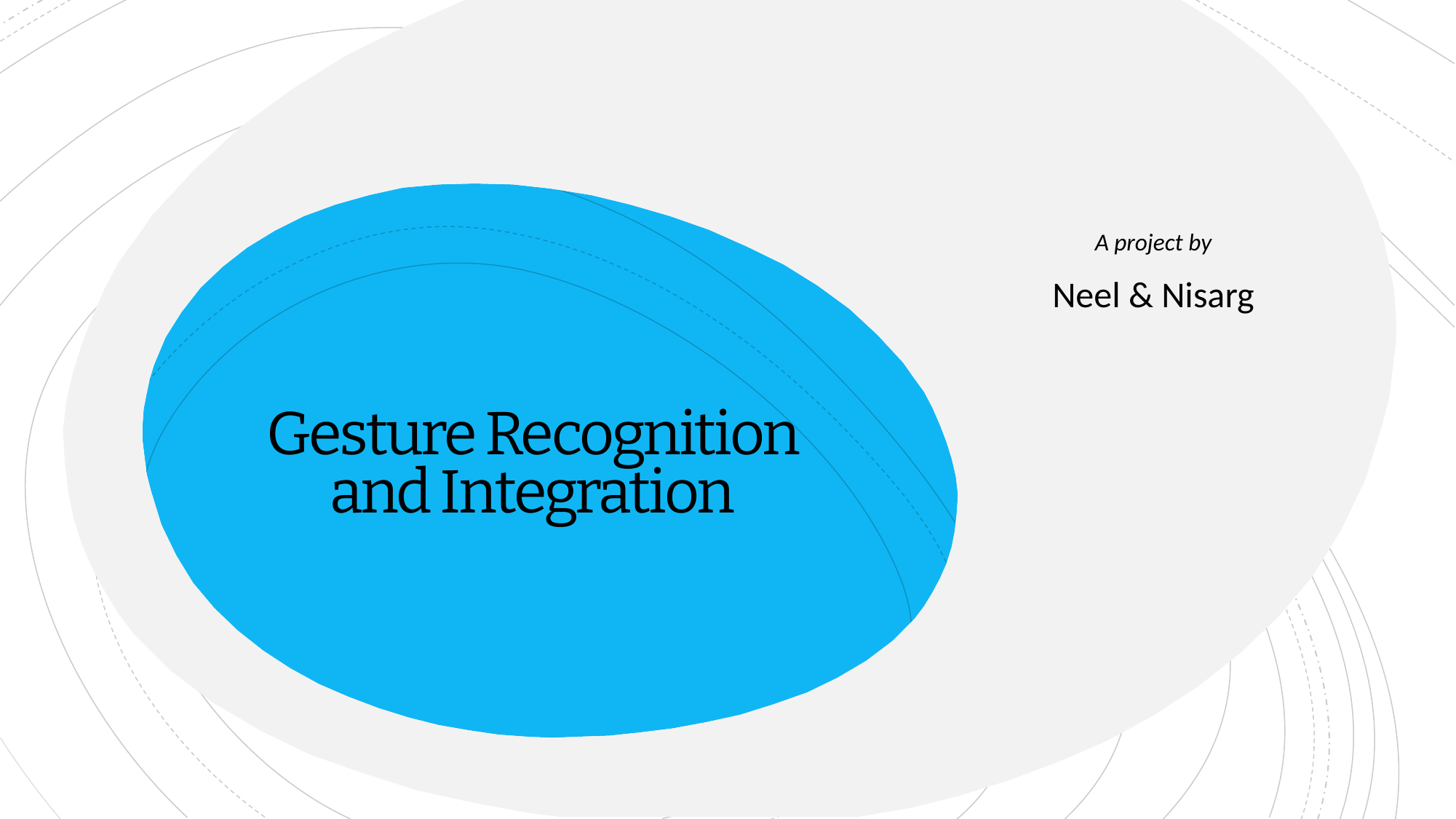

A project by
Neel & Nisarg
# Gesture Recognition and Integration
* See slide notes for page directions